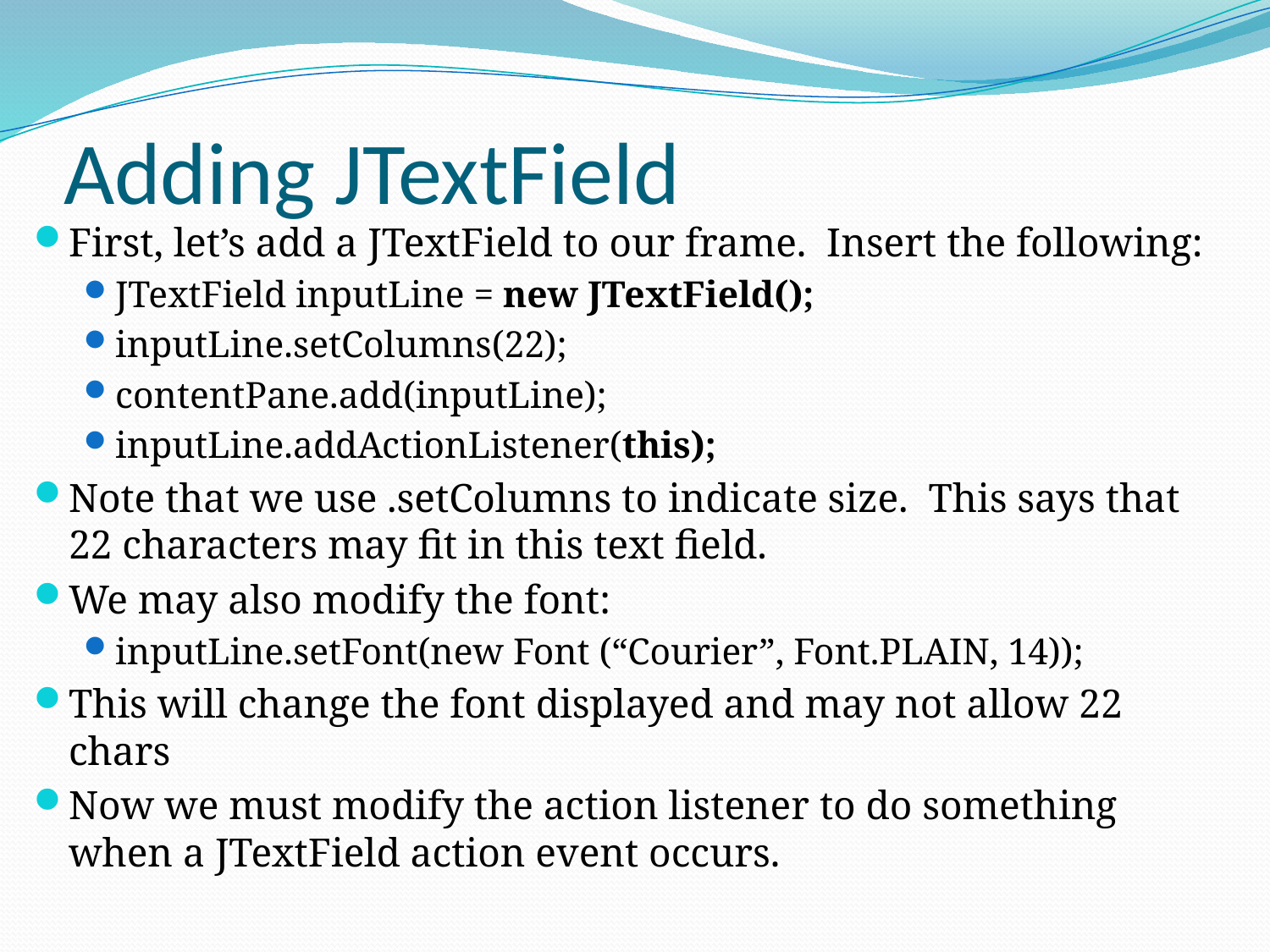

# Adding JTextField
First, let’s add a JTextField to our frame.  Insert the following:
JTextField inputLine = new JTextField();
inputLine.setColumns(22);
contentPane.add(inputLine);
inputLine.addActionListener(this);
Note that we use .setColumns to indicate size.  This says that 22 characters may fit in this text field.
We may also modify the font:
inputLine.setFont(new Font (“Courier”, Font.PLAIN, 14));
This will change the font displayed and may not allow 22 chars
Now we must modify the action listener to do something when a JTextField action event occurs.